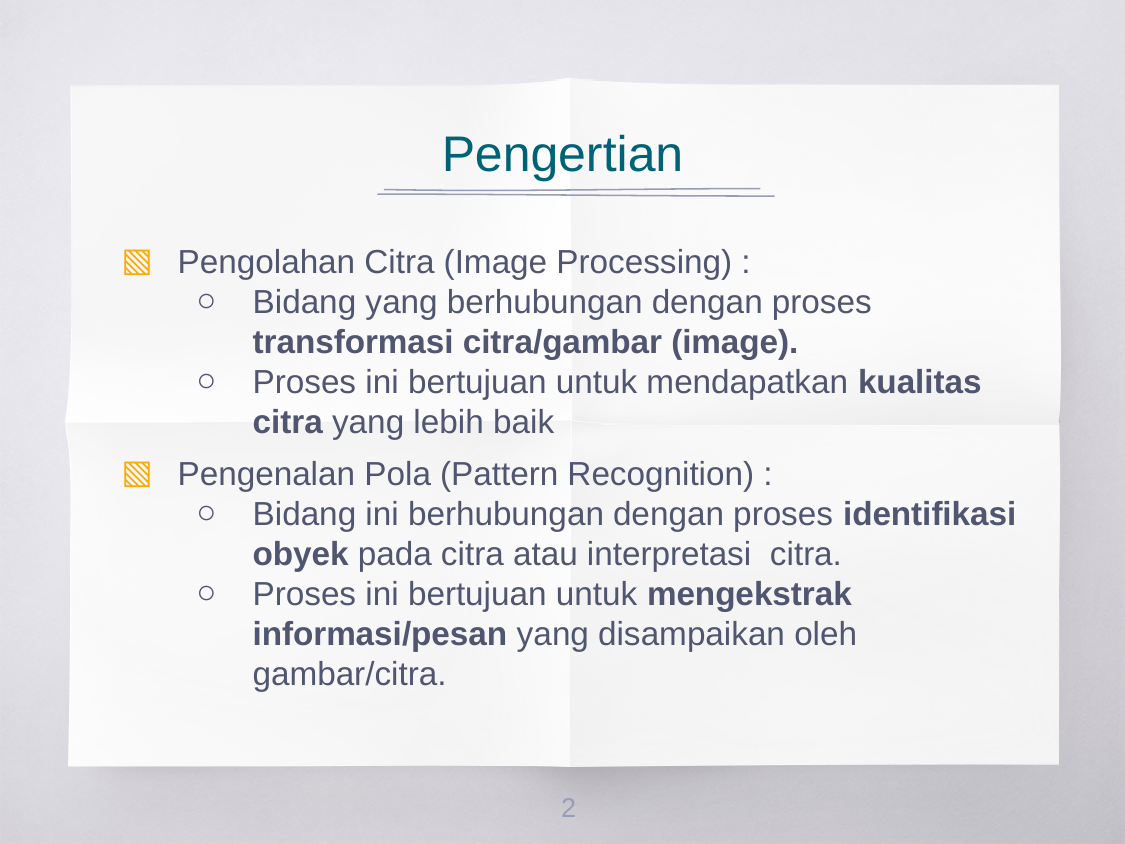

# Pengertian
Pengolahan Citra (Image Processing) :
Bidang yang berhubungan dengan proses transformasi citra/gambar (image).
Proses ini bertujuan untuk mendapatkan kualitas citra yang lebih baik
Pengenalan Pola (Pattern Recognition) :
Bidang ini berhubungan dengan proses identifikasi obyek pada citra atau interpretasi  citra.
Proses ini bertujuan untuk mengekstrak informasi/pesan yang disampaikan oleh  gambar/citra.

2